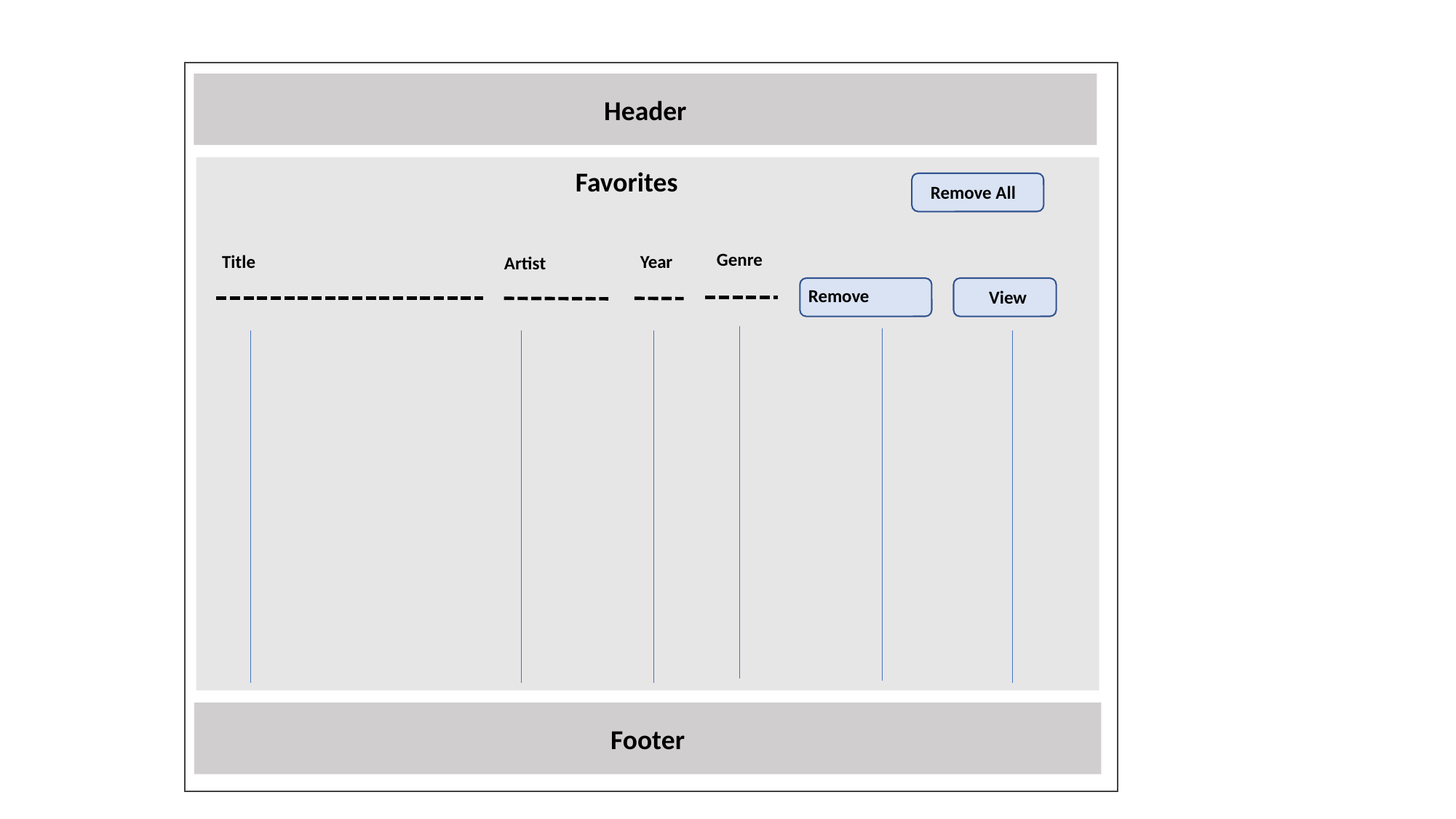

Header

Favorites

Remove All
Genre
Title
Year
Artist

View

Remove
Footer